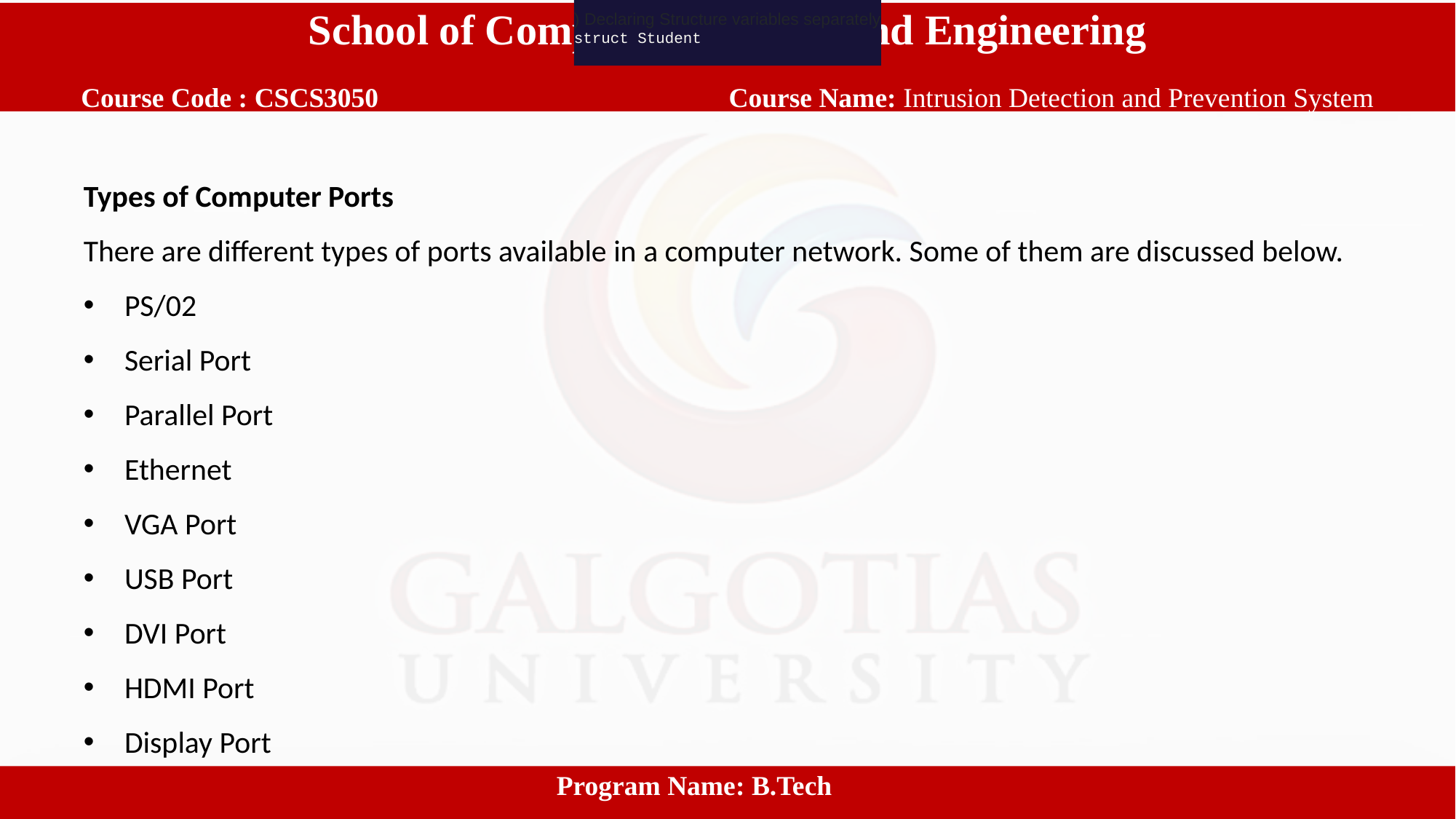

) Declaring Structure variables separately
struct Student
School of Computing Science and Engineering
 Course Code : CSCS3050		   		Course Name: Intrusion Detection and Prevention System

Types of Computer Ports
There are different types of ports available in a computer network. Some of them are discussed below.
PS/02
Serial Port
Parallel Port
Ethernet
VGA Port
USB Port
DVI Port
HDMI Port
Display Port

					Program Name: B.Tech